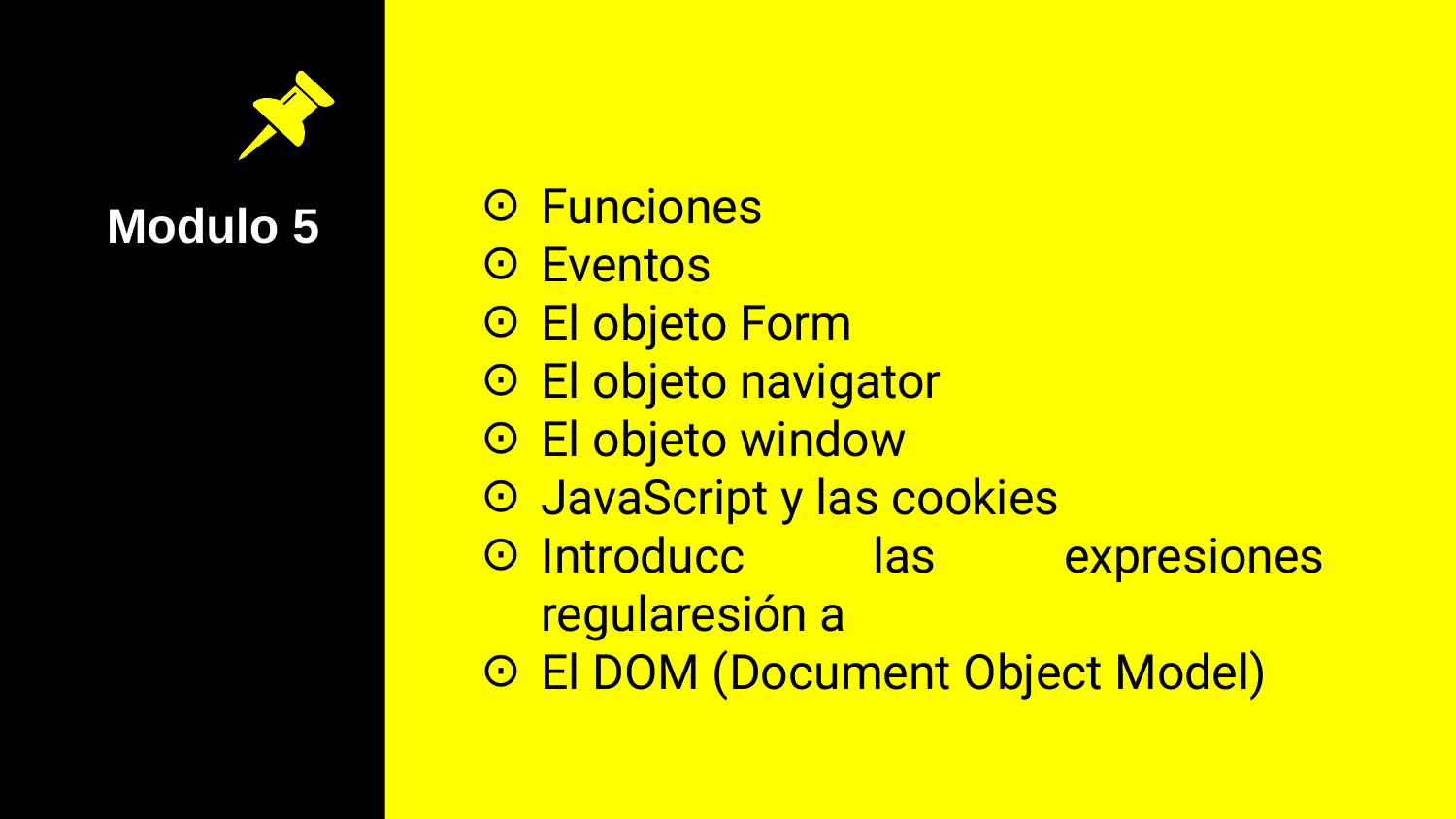

Funciones
Eventos
El objeto Form
El objeto navigator
El objeto window
JavaScript y las cookies
Introducc las expresiones regularesión a
El DOM (Document Object Model)

# Modulo 5